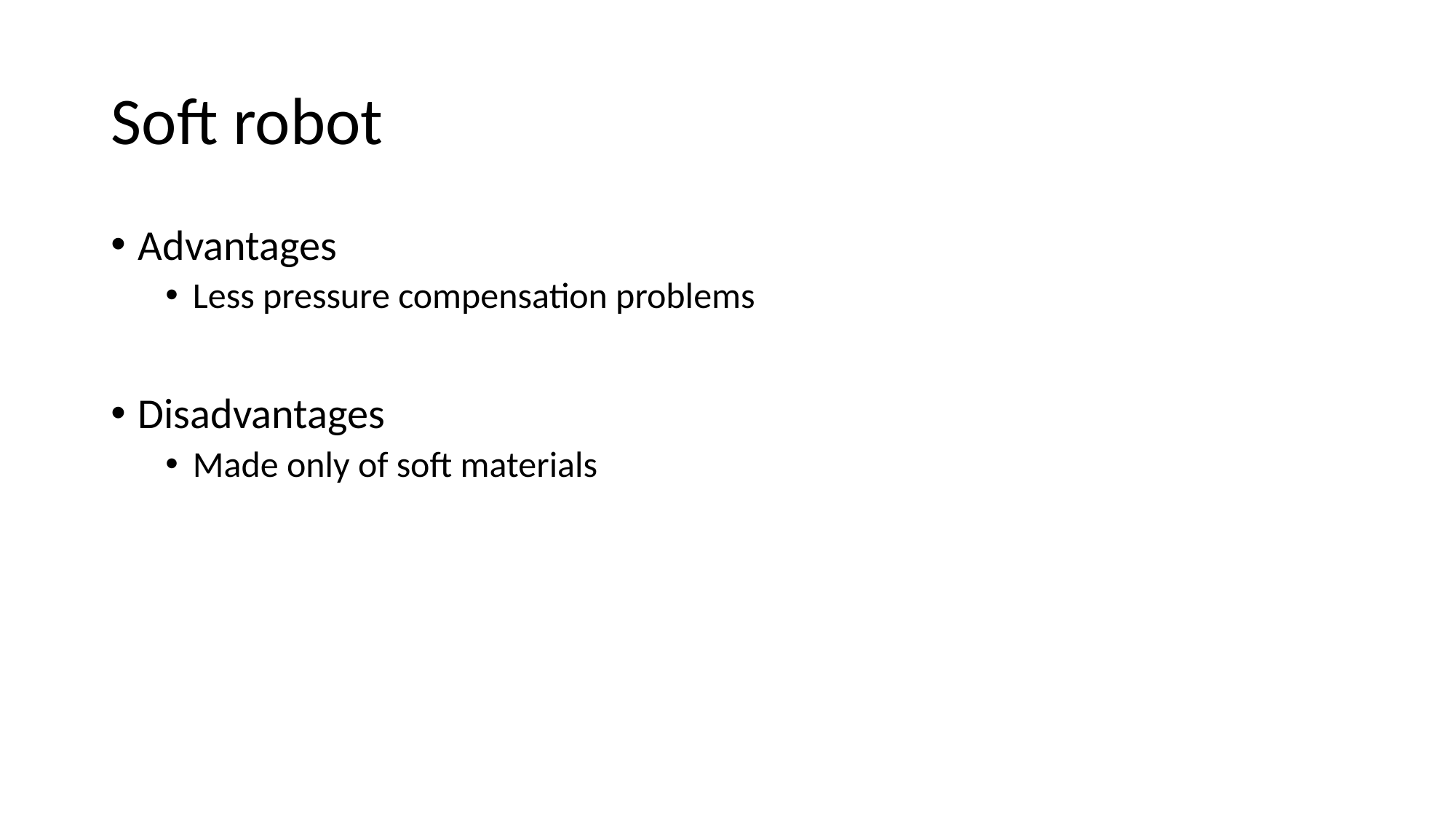

# Soft robot
Advantages
Less pressure compensation problems

Disadvantages
Made only of soft materials